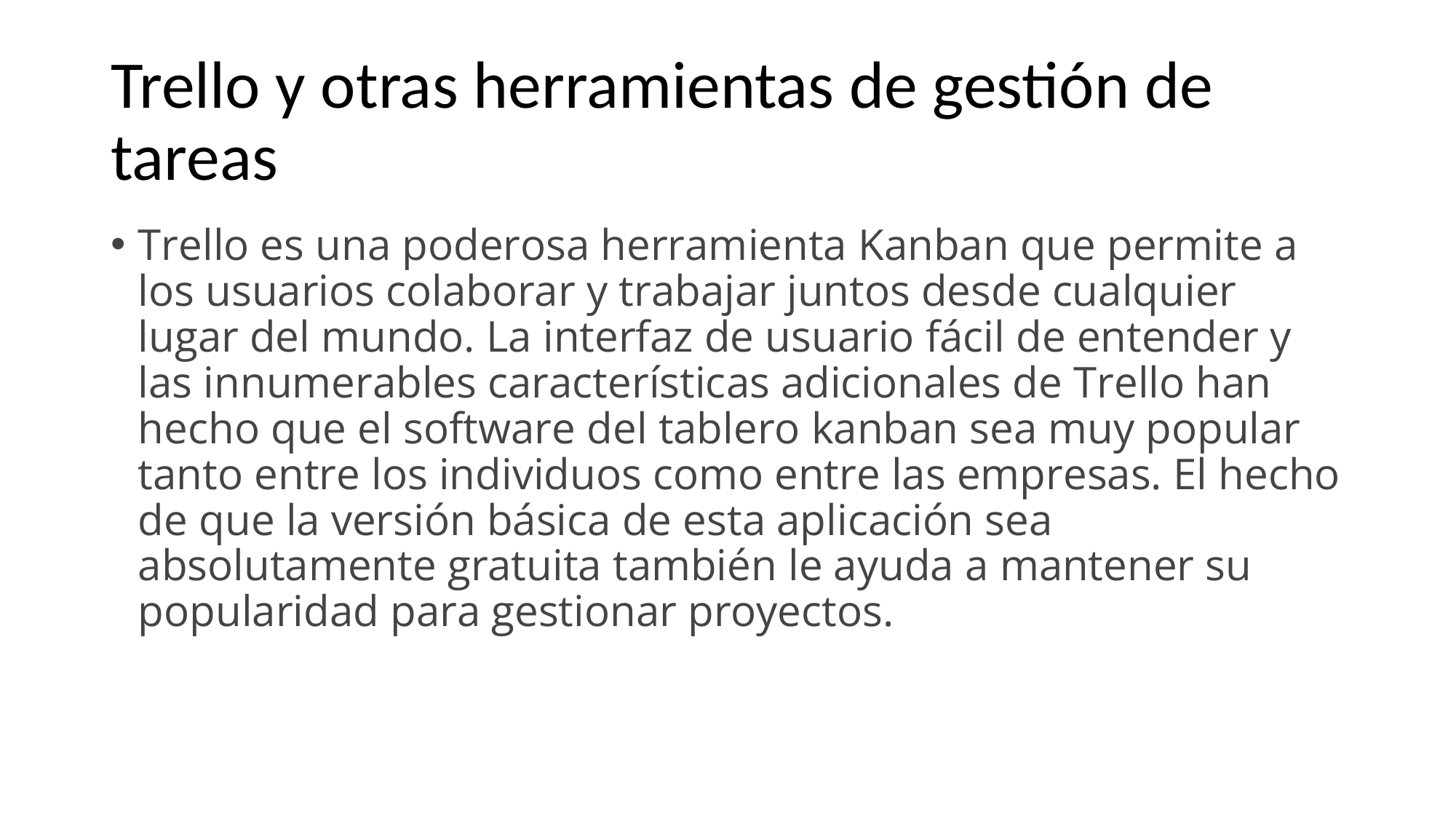

# Trello y otras herramientas de gestión de tareas
Trello es una poderosa herramienta Kanban que permite a los usuarios colaborar y trabajar juntos desde cualquier lugar del mundo. La interfaz de usuario fácil de entender y las innumerables características adicionales de Trello han hecho que el software del tablero kanban sea muy popular tanto entre los individuos como entre las empresas. El hecho de que la versión básica de esta aplicación sea absolutamente gratuita también le ayuda a mantener su popularidad para gestionar proyectos.